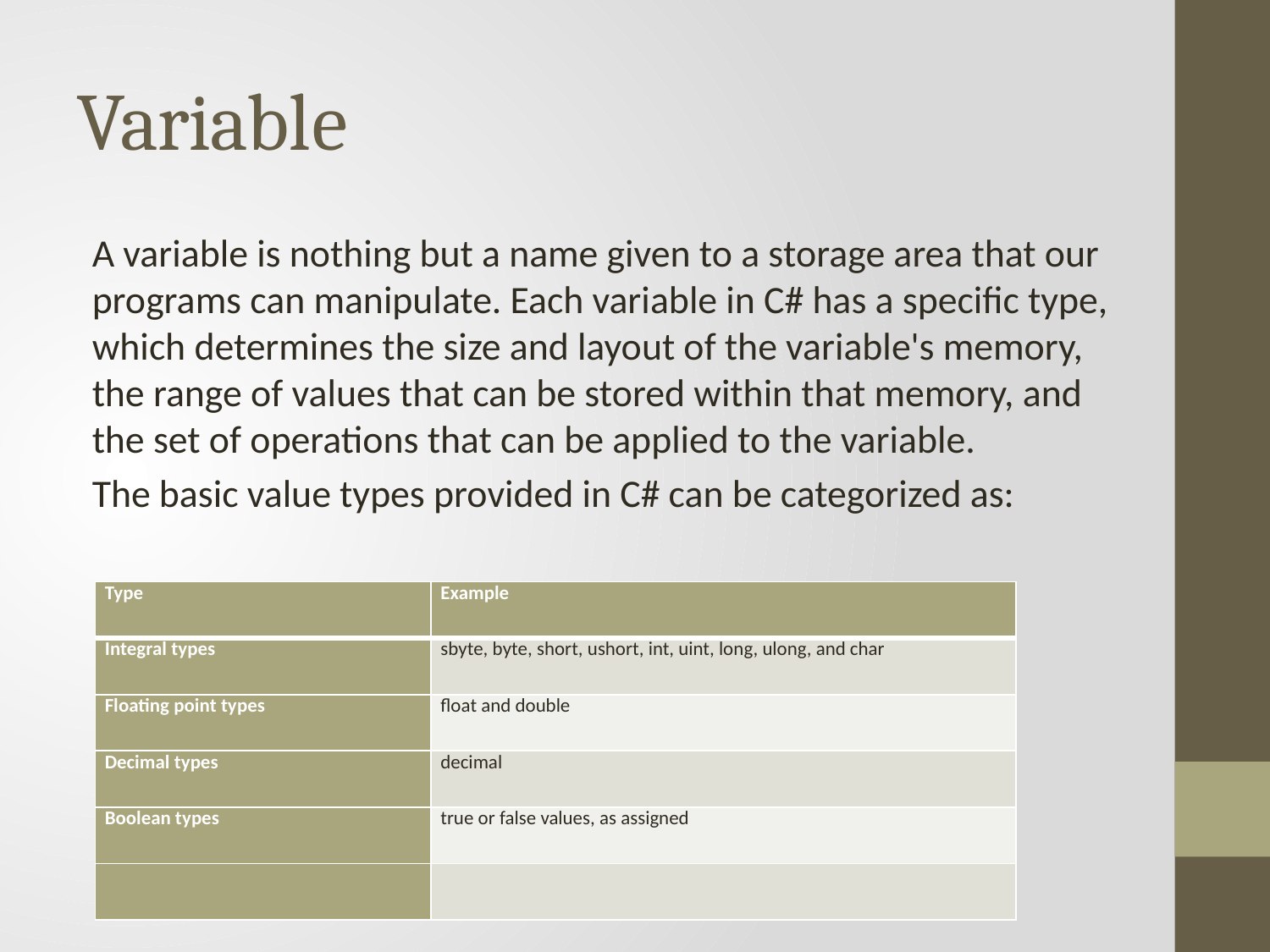

# Variable
A variable is nothing but a name given to a storage area that our programs can manipulate. Each variable in C# has a specific type, which determines the size and layout of the variable's memory, the range of values that can be stored within that memory, and the set of operations that can be applied to the variable.
The basic value types provided in C# can be categorized as:

| Type | Example |
| --- | --- |
| Integral types | sbyte, byte, short, ushort, int, uint, long, ulong, and char |
| Floating point types | float and double |
| Decimal types | decimal |
| Boolean types | true or false values, as assigned |
|  |  |